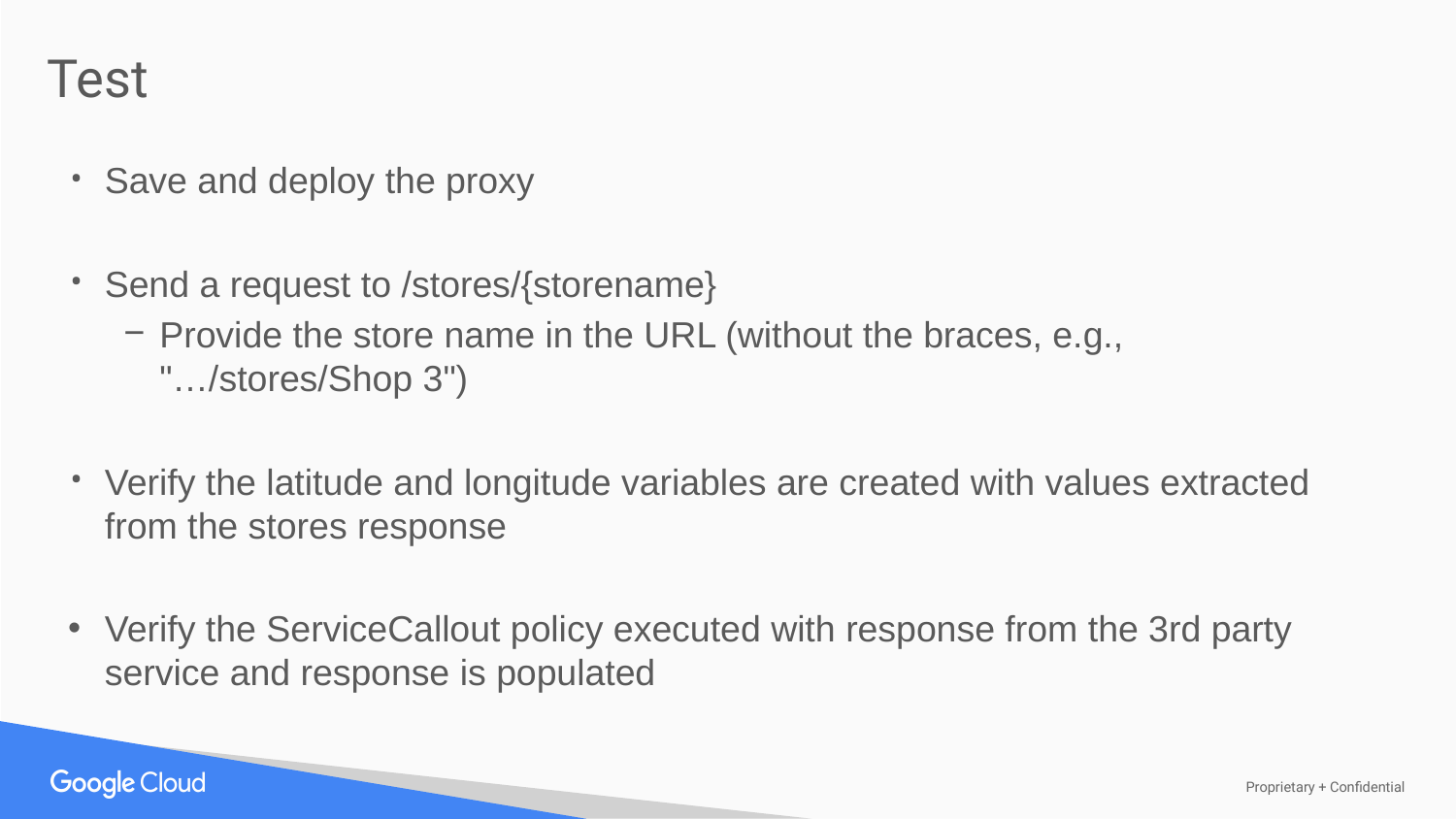

Test
Save and deploy the proxy

Send a request to /stores/{storename}
Provide the store name in the URL (without the braces, e.g., "…/stores/Shop 3")

Verify the latitude and longitude variables are created with values extracted from the stores response

Verify the ServiceCallout policy executed with response from the 3rd party service and response is populated